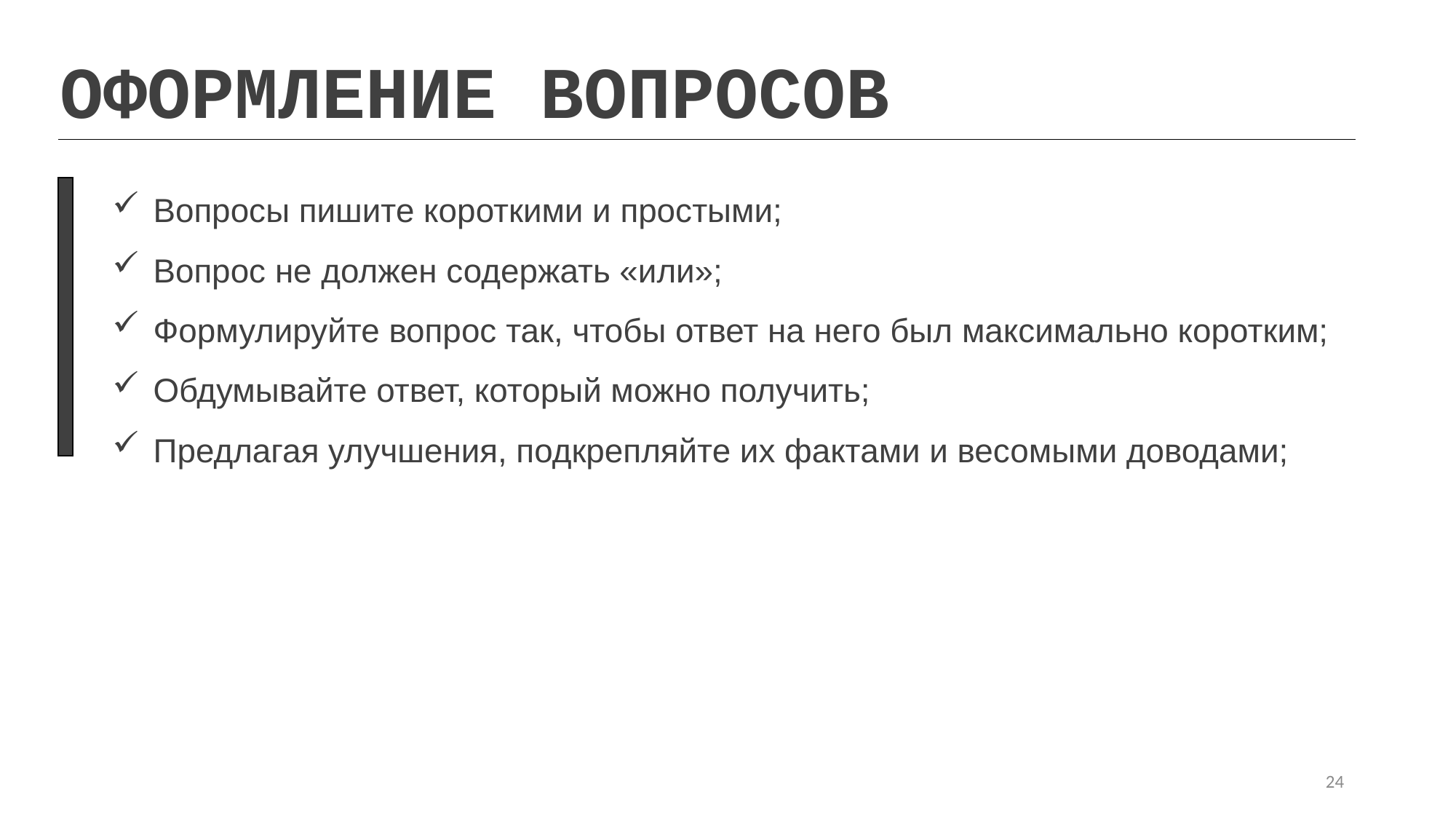

ОФОРМЛЕНИЕ ВОПРОСОВ
Вопросы пишите короткими и простыми;
Вопрос не должен содержать «или»;
Формулируйте вопрос так, чтобы ответ на него был максимально коротким;
Обдумывайте ответ, который можно получить;
Предлагая улучшения, подкрепляйте их фактами и весомыми доводами;

24